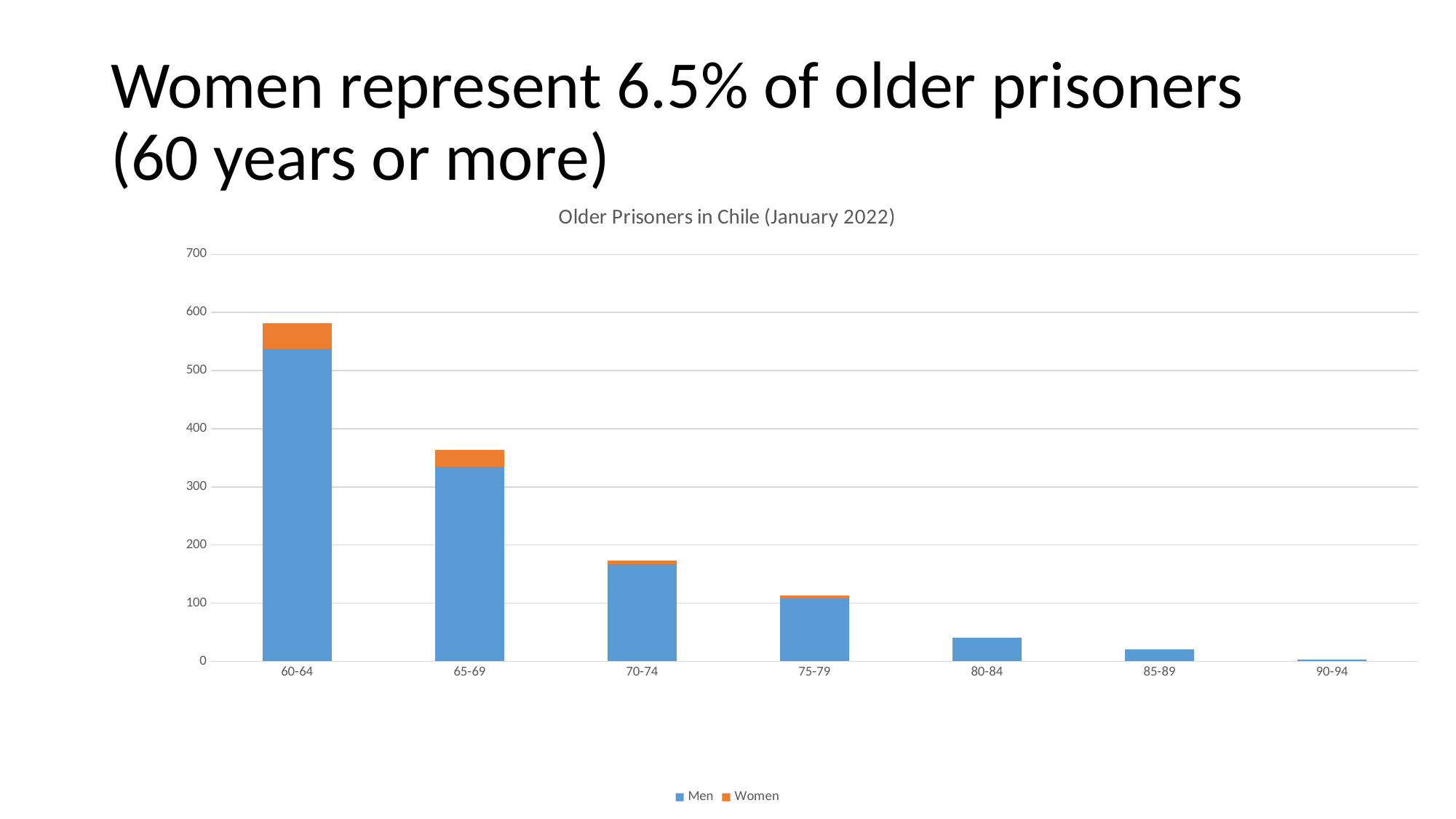

# Women represent 6.5% of older prisoners (60 years or more)

### Chart: Older Prisoners in Chile (January 2022)

| Category | Men | Women |
|---|---|---|
| 60-64 | 537.0 | 45.0 |
| 65-69 | 335.0 | 28.0 |
| 70-74 | 167.0 | 6.0 |
| 75-79 | 108.0 | 5.0 |
| 80-84 | 41.0 | None |
| 85-89 | 21.0 | None |
| 90-94 | 3.0 | None |